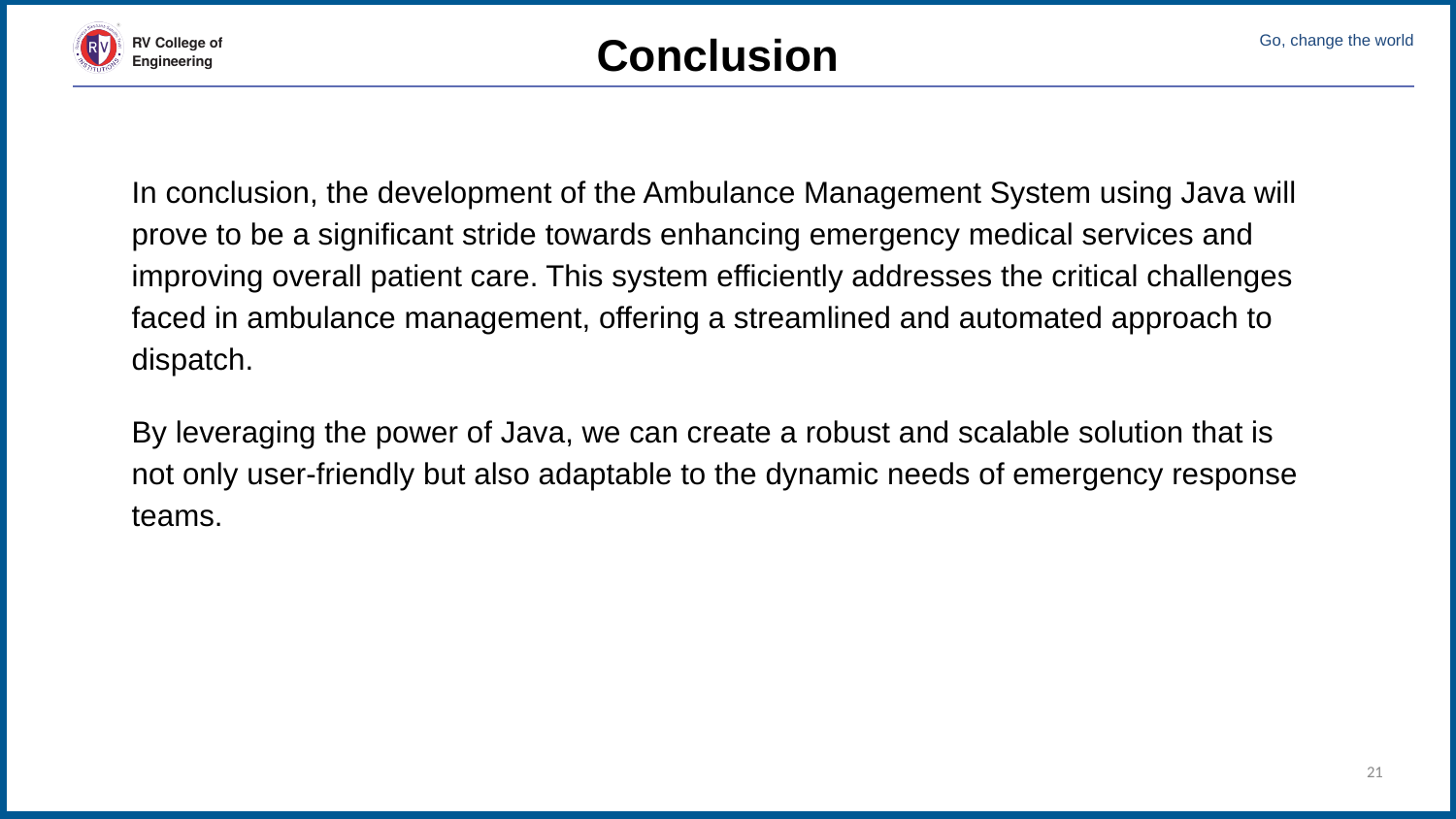

Conclusion
In conclusion, the development of the Ambulance Management System using Java will prove to be a significant stride towards enhancing emergency medical services and improving overall patient care. This system efficiently addresses the critical challenges faced in ambulance management, offering a streamlined and automated approach to dispatch.
By leveraging the power of Java, we can create a robust and scalable solution that is not only user-friendly but also adaptable to the dynamic needs of emergency response teams.
21